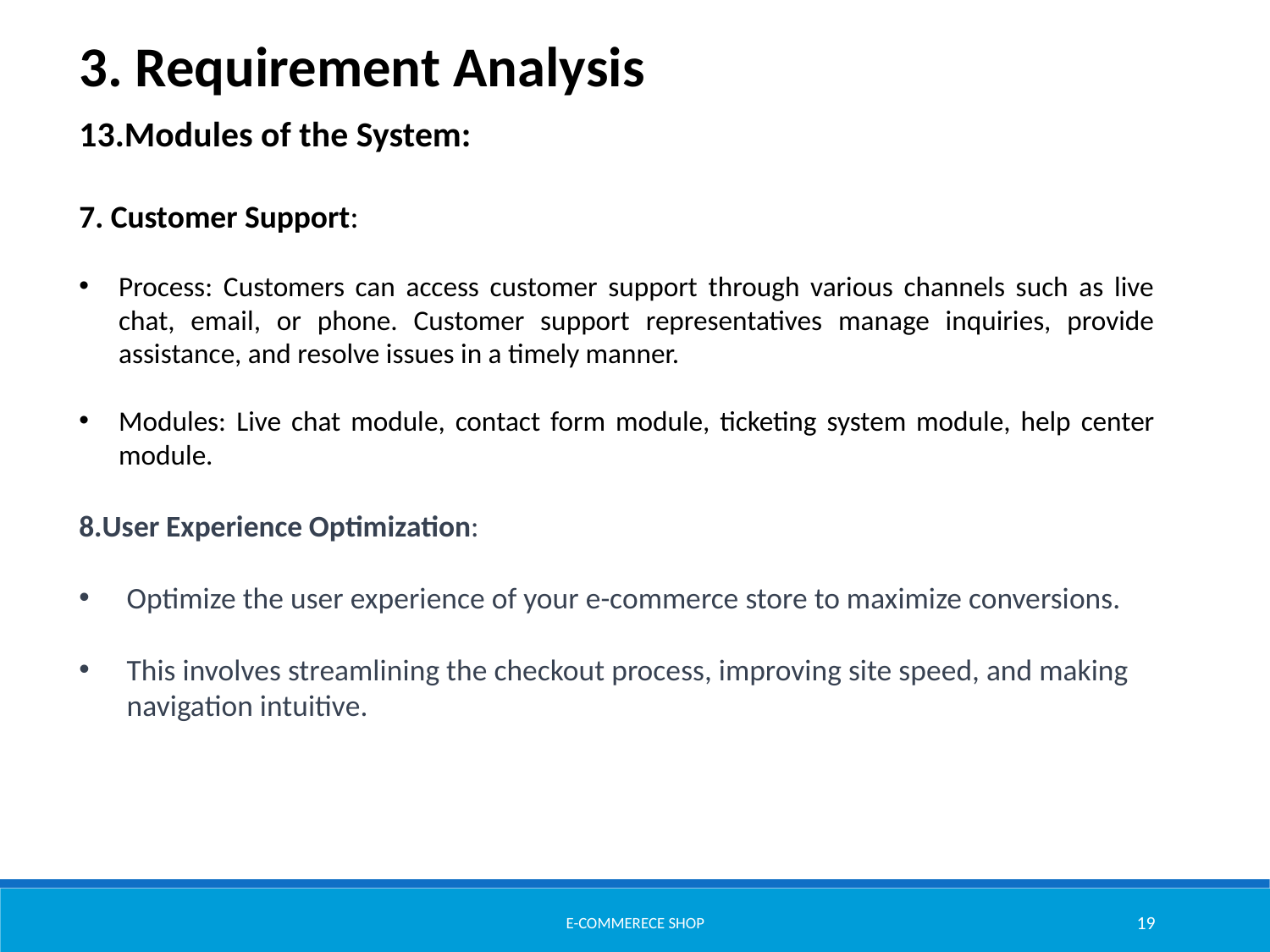

3. Requirement Analysis
13.Modules of the System:

7. Customer Support:

Process: Customers can access customer support through various channels such as live chat, email, or phone. Customer support representatives manage inquiries, provide assistance, and resolve issues in a timely manner.

Modules: Live chat module, contact form module, ticketing system module, help center module.

8.User Experience Optimization:

Optimize the user experience of your e-commerce store to maximize conversions.

This involves streamlining the checkout process, improving site speed, and making navigation intuitive.

E-commerece shop
19